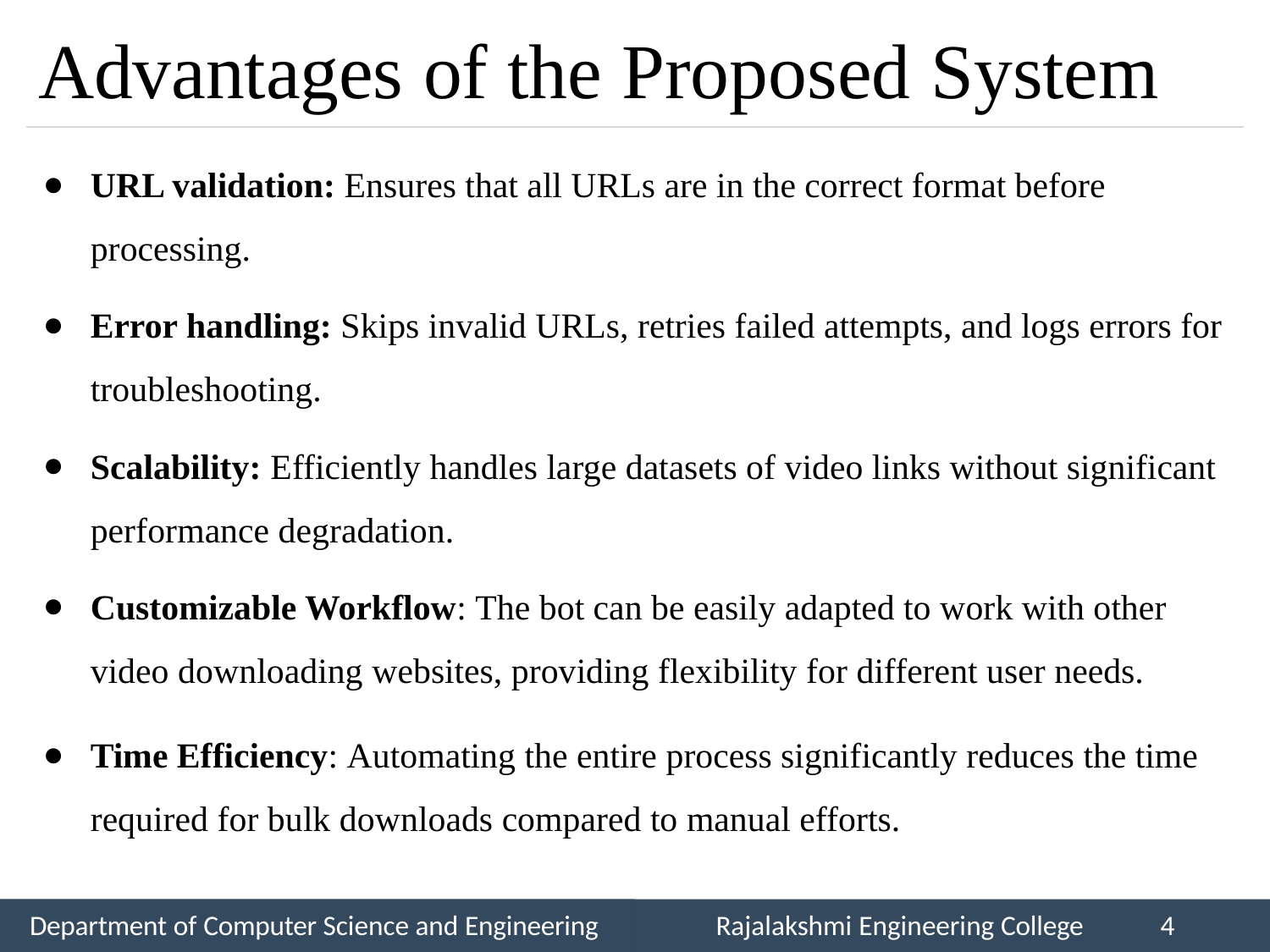

# Advantages of the Proposed System
URL validation: Ensures that all URLs are in the correct format before processing.
Error handling: Skips invalid URLs, retries failed attempts, and logs errors for troubleshooting.
Scalability: Efficiently handles large datasets of video links without significant performance degradation.
Customizable Workflow: The bot can be easily adapted to work with other video downloading websites, providing flexibility for different user needs.
Time Efficiency: Automating the entire process significantly reduces the time required for bulk downloads compared to manual efforts.
Department of Computer Science and Engineering
Rajalakshmi Engineering College
4